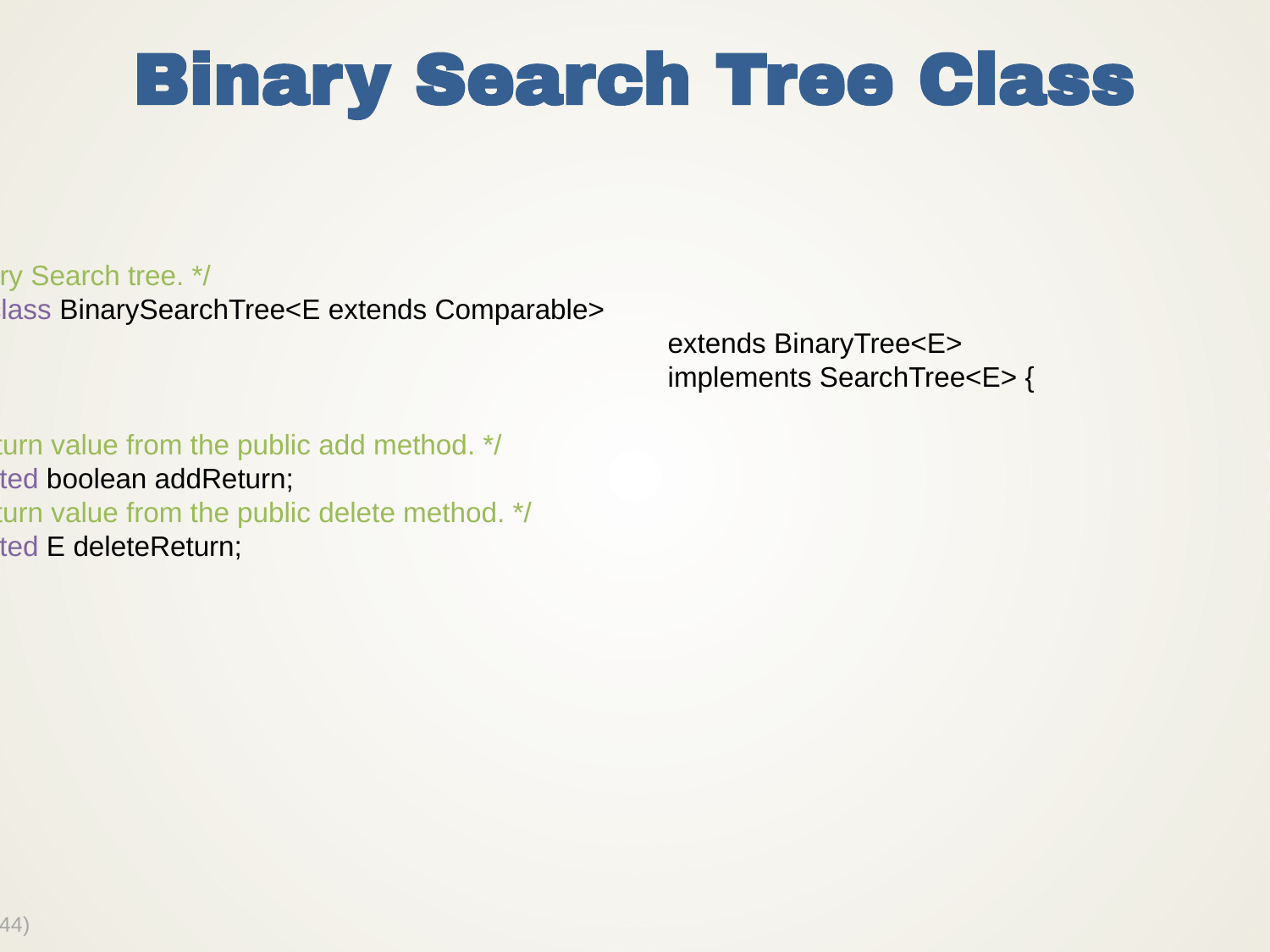

# Binary Search Tree Class

/** Binary Search tree. */
public class BinarySearchTree<E extends Comparable>
						extends BinaryTree<E>
						implements SearchTree<E> {

  /** Return value from the public add method. */
  protected boolean addReturn;
  /** Return value from the public delete method. */
  protected E deleteReturn;

  …
}